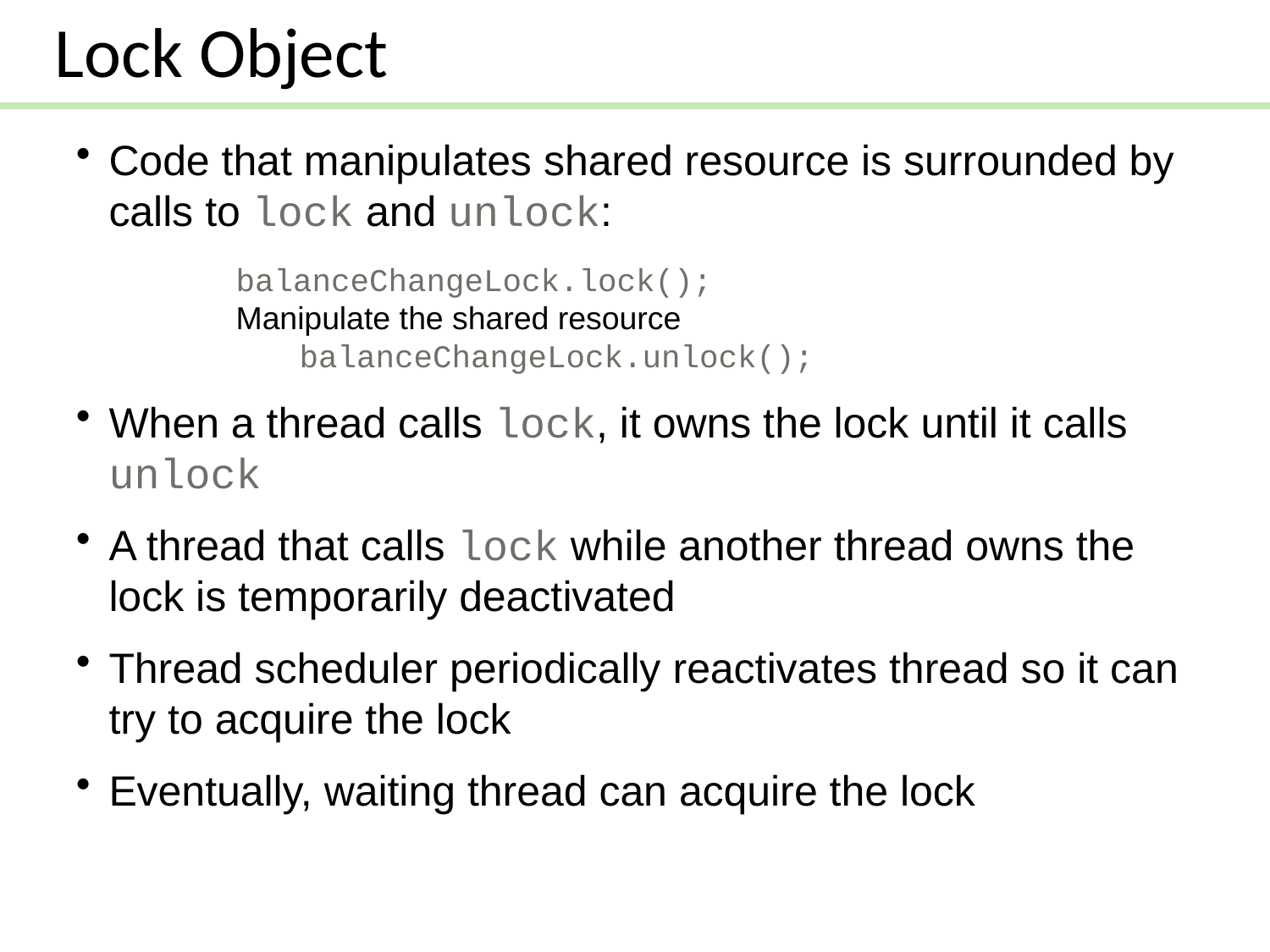

Lock Object
Code that manipulates shared resource is surrounded by calls to lock and unlock:
	balanceChangeLock.lock();
	Manipulate the shared resource
  	balanceChangeLock.unlock();
When a thread calls lock, it owns the lock until it calls unlock
A thread that calls lock while another thread owns the lock is temporarily deactivated
Thread scheduler periodically reactivates thread so it can try to acquire the lock
Eventually, waiting thread can acquire the lock